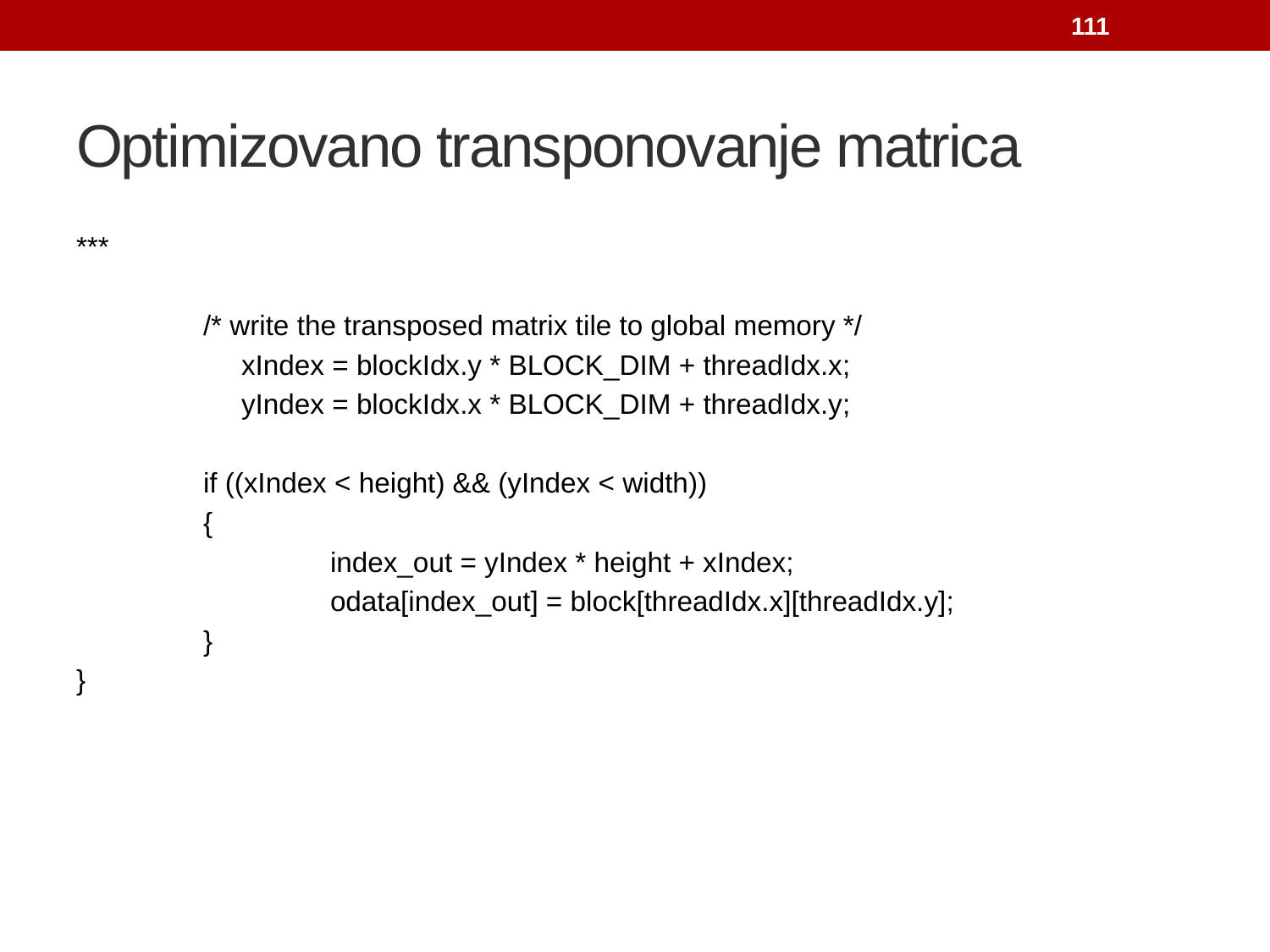

111
# Optimizovano transponovanje matrica
***

	/* write the transposed matrix tile to global memory */
	xIndex = blockIdx.y * BLOCK_DIM + threadIdx.x;
 	yIndex = blockIdx.x * BLOCK_DIM + threadIdx.y;

	if ((xIndex < height) && (yIndex < width))
	{
 		index_out = yIndex * height + xIndex;
 		odata[index_out] = block[threadIdx.x][threadIdx.y];
 	}
}